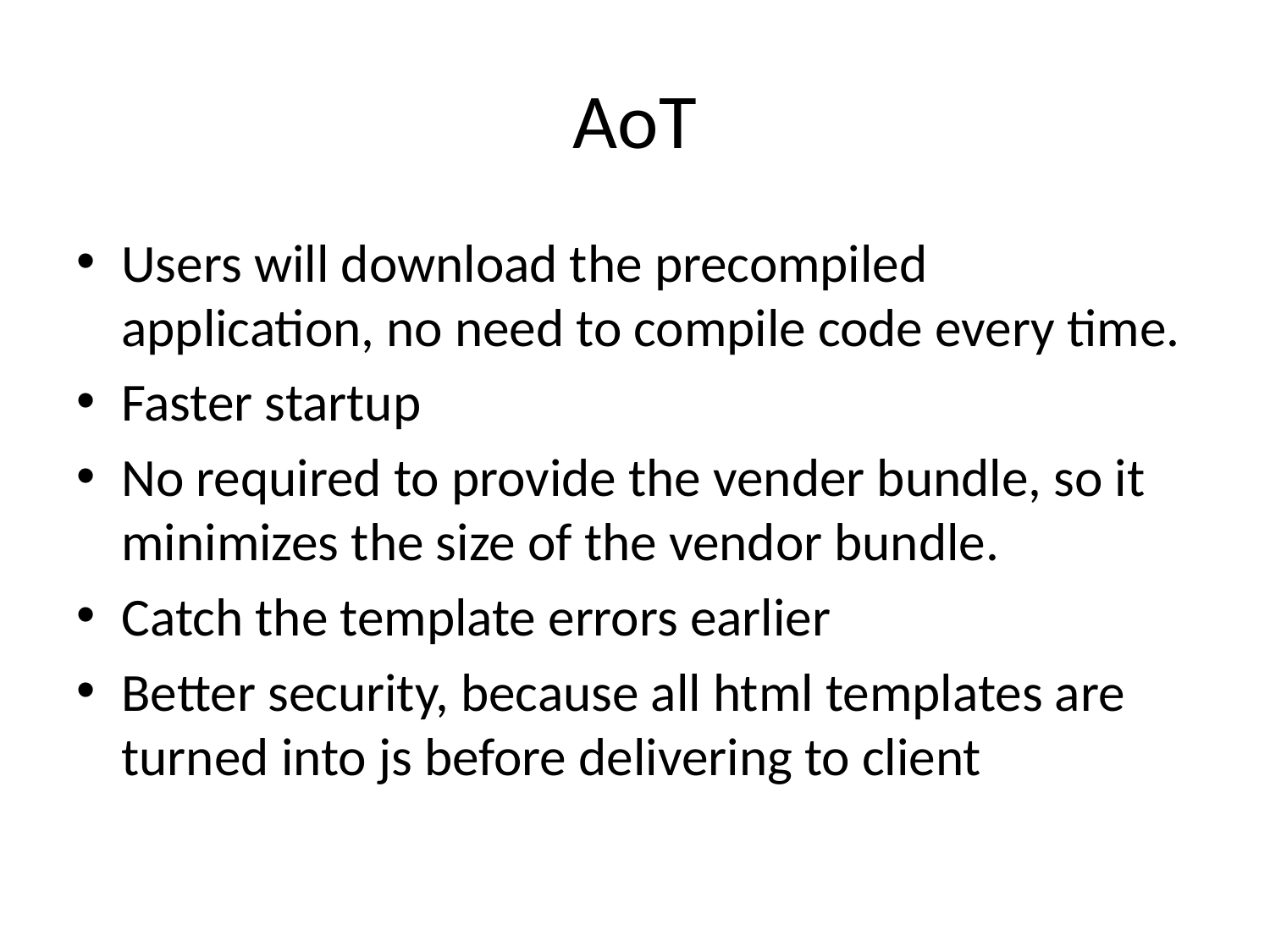

# AoT
Users will download the precompiled application, no need to compile code every time.
Faster startup
No required to provide the vender bundle, so it minimizes the size of the vendor bundle.
Catch the template errors earlier
Better security, because all html templates are turned into js before delivering to client